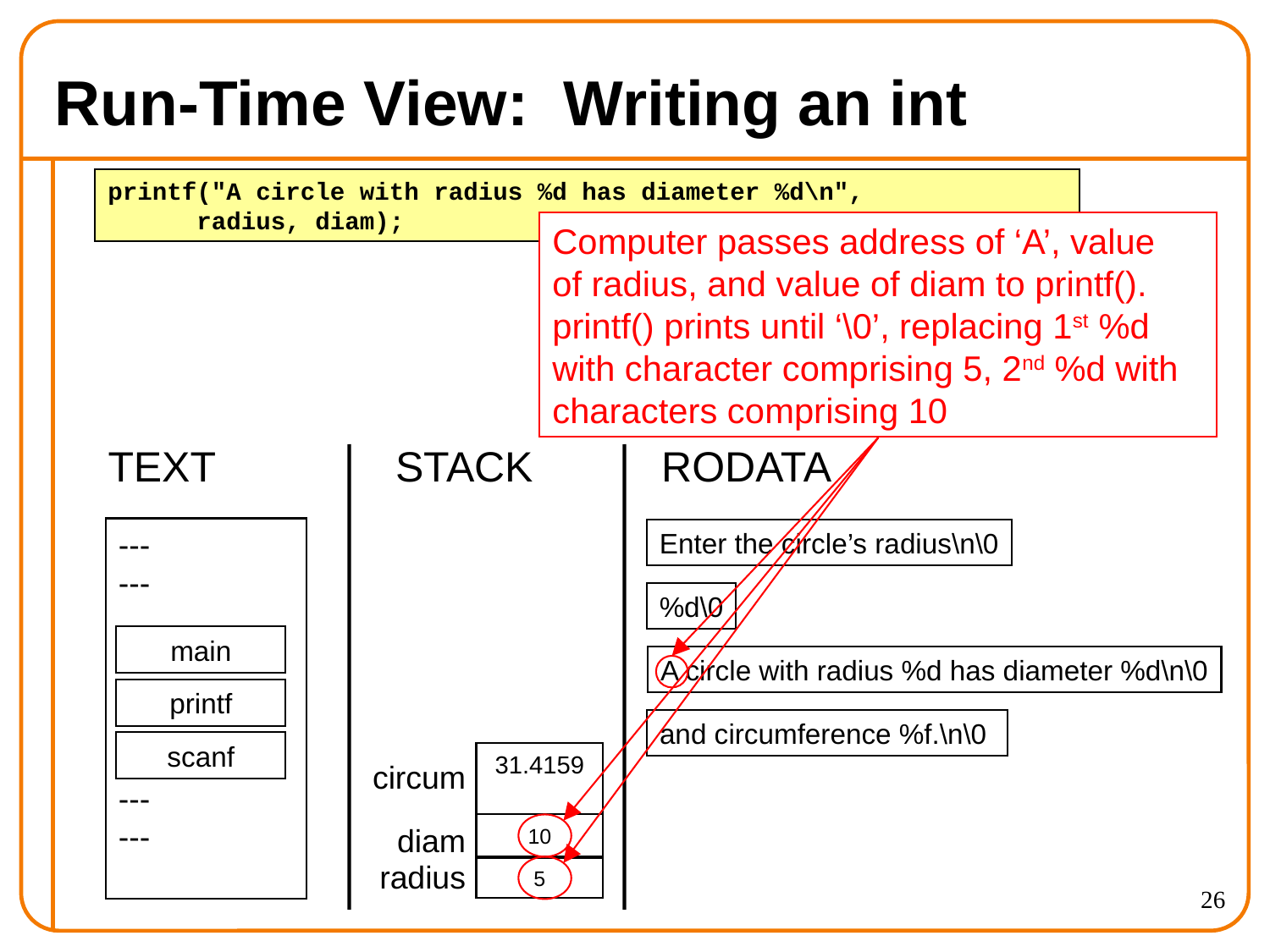

Run-Time View:  Writing an int
printf("A circle with radius %d has diameter %d\n",
      radius, diam);
Computer passes address of ‘A’, value
of radius, and value of diam to printf().  printf() prints until ‘\0’, replacing 1st %d with character comprising 5, 2nd %d with characters comprising 10
TEXT
STACK
RODATA

---
---

---
---
main
printf
scanf
Enter the circle’s radius\n\0
%d\0
A circle with radius %d has diameter %d\n\0

and circumference %f.\n\0
31.4159

circum
diam
10

radius

5
26